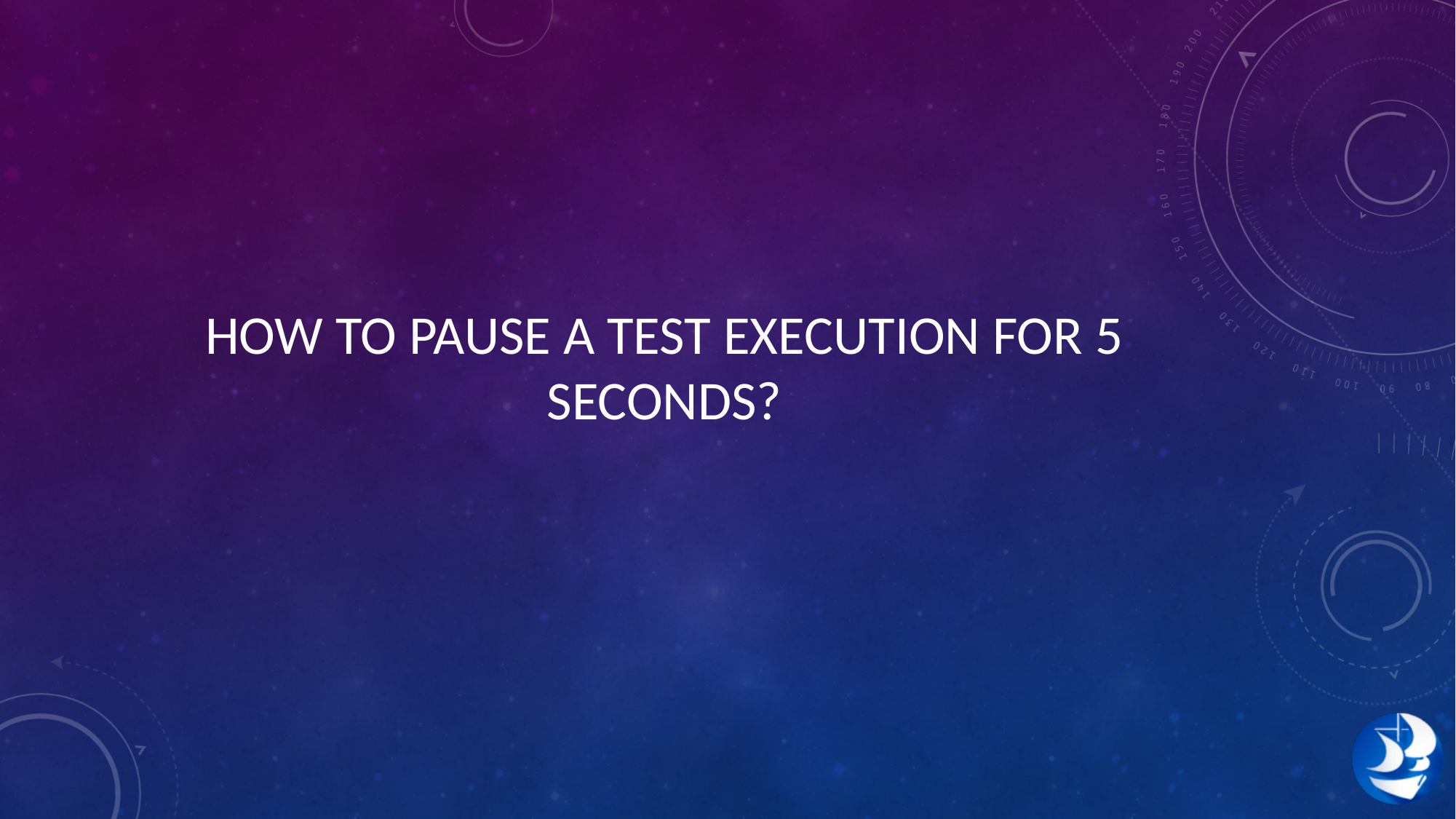

# How to pause a test execution for 5 seconds?